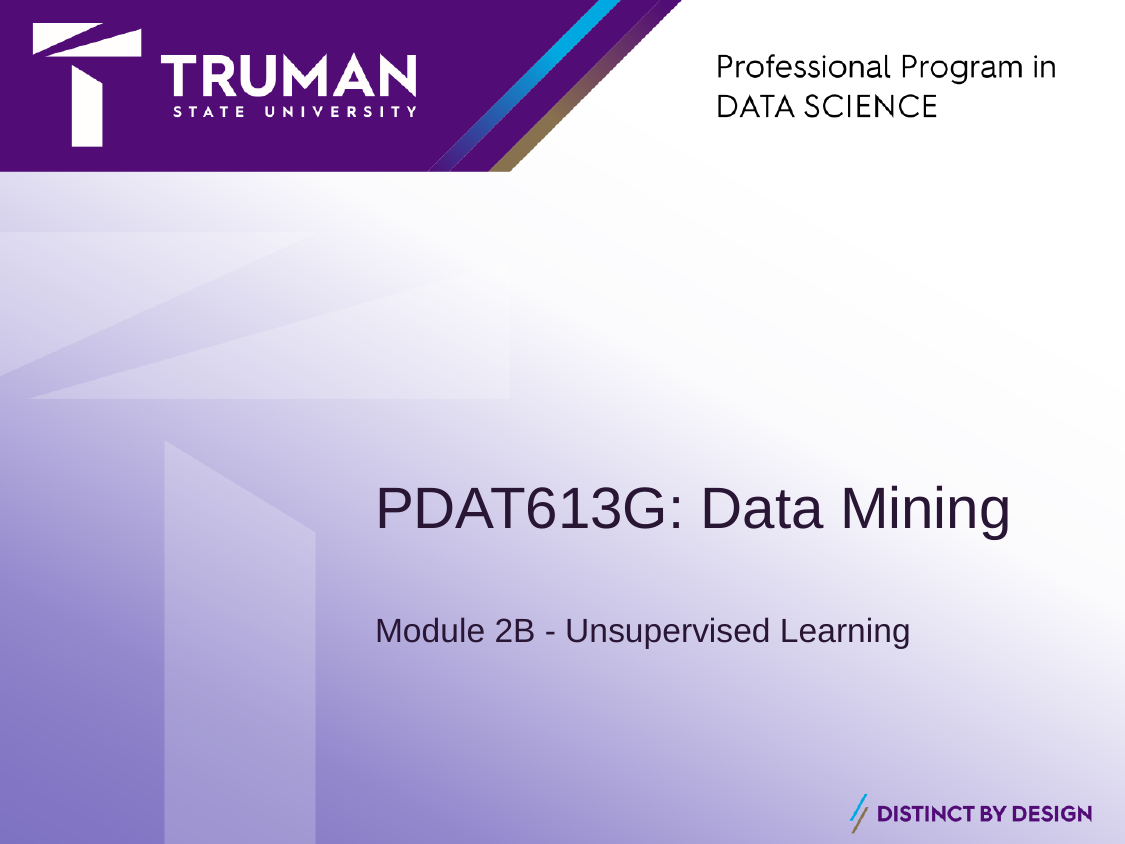

2020-06-04
# PDAT613G: Data Mining
Module 2B - Unsupervised Learning